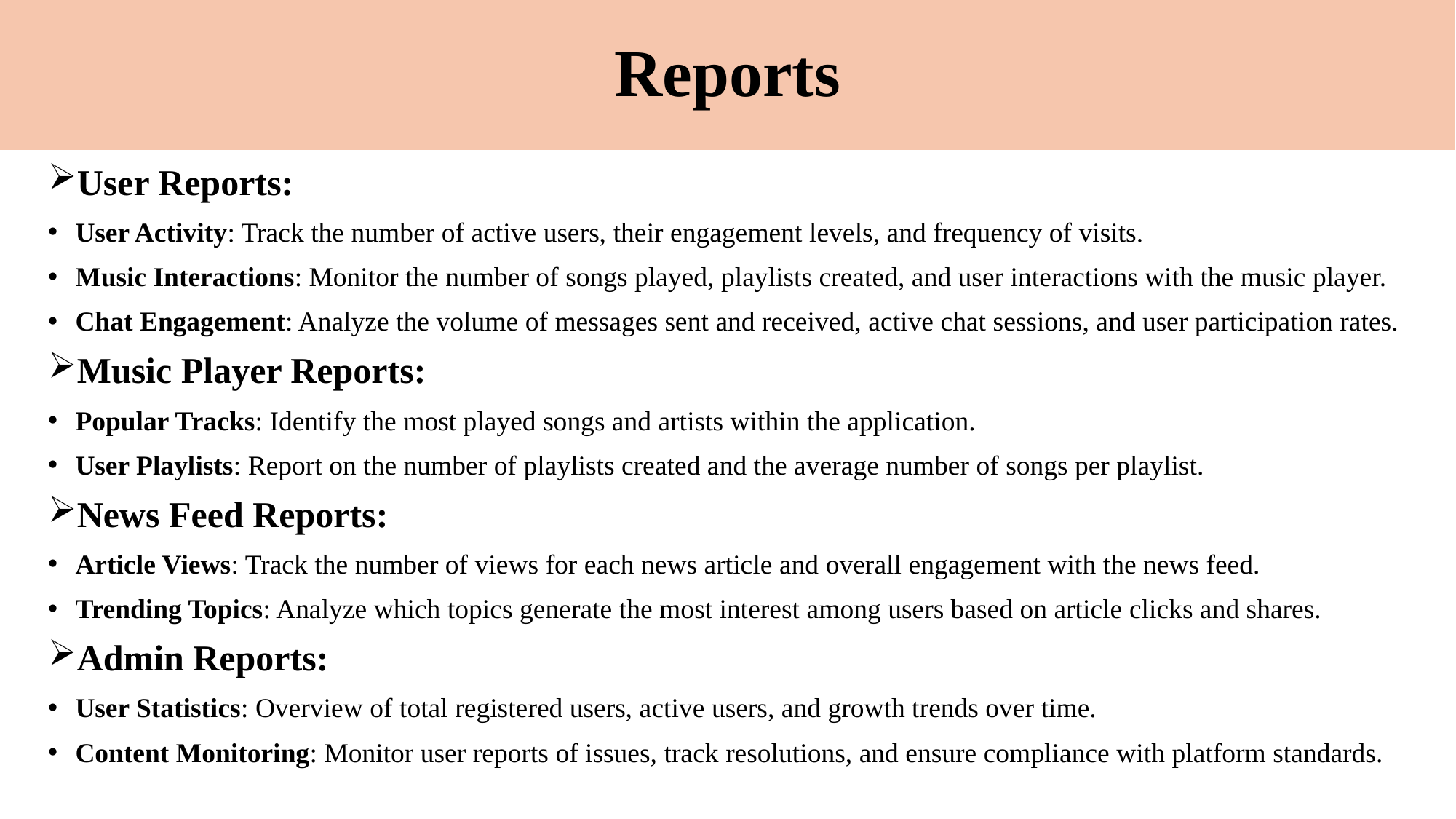

# Reports
User Reports:
User Activity: Track the number of active users, their engagement levels, and frequency of visits.
Music Interactions: Monitor the number of songs played, playlists created, and user interactions with the music player.
Chat Engagement: Analyze the volume of messages sent and received, active chat sessions, and user participation rates.
Music Player Reports:
Popular Tracks: Identify the most played songs and artists within the application.
User Playlists: Report on the number of playlists created and the average number of songs per playlist.
News Feed Reports:
Article Views: Track the number of views for each news article and overall engagement with the news feed.
Trending Topics: Analyze which topics generate the most interest among users based on article clicks and shares.
Admin Reports:
User Statistics: Overview of total registered users, active users, and growth trends over time.
Content Monitoring: Monitor user reports of issues, track resolutions, and ensure compliance with platform standards.